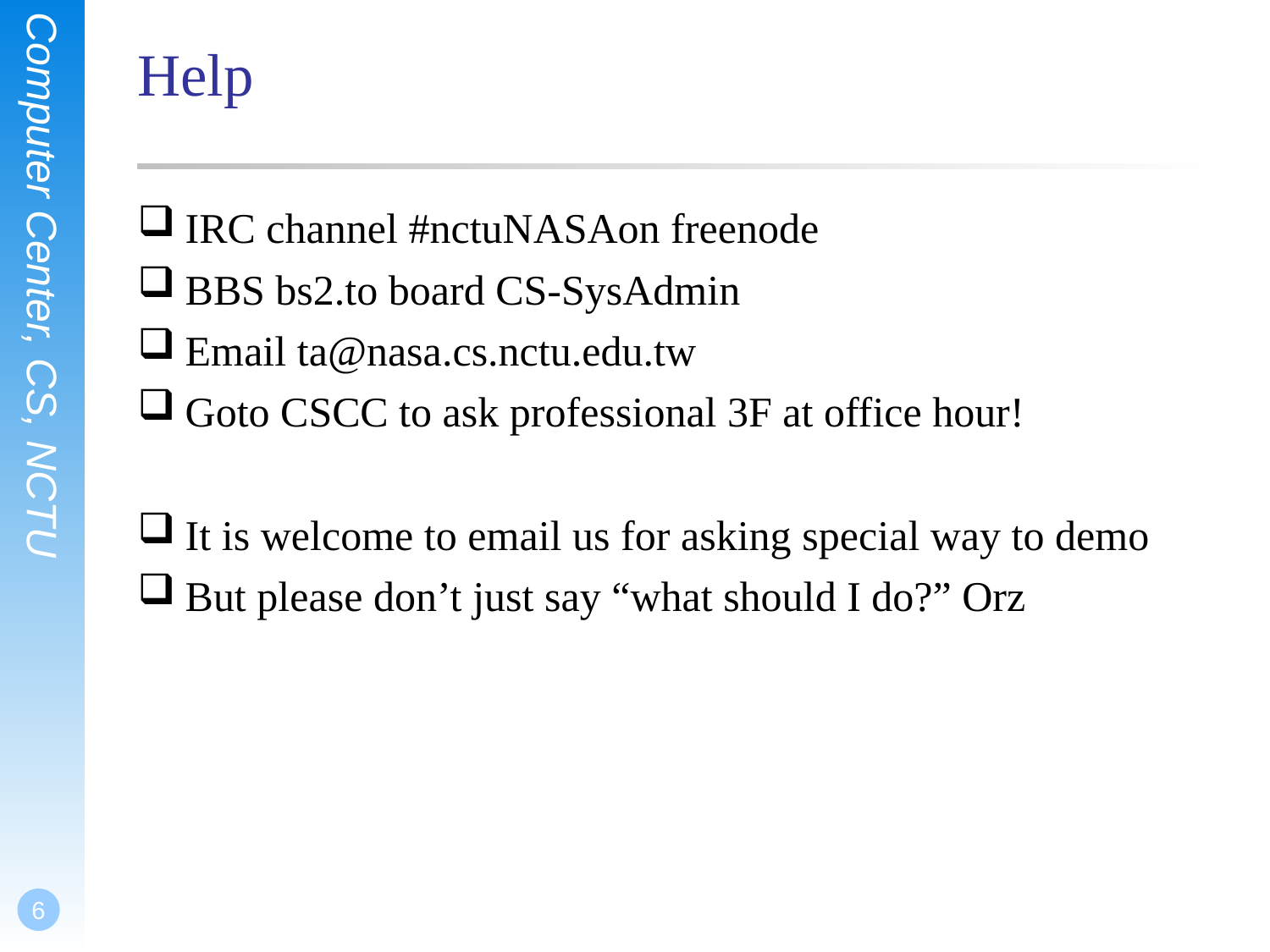

# Help
IRC channel #nctuNASAon freenode
BBS bs2.to board CS-SysAdmin
Email ta@nasa.cs.nctu.edu.tw
Goto CSCC to ask professional 3F at office hour!

It is welcome to email us for asking special way to demo
But please don’t just say “what should I do?” Orz